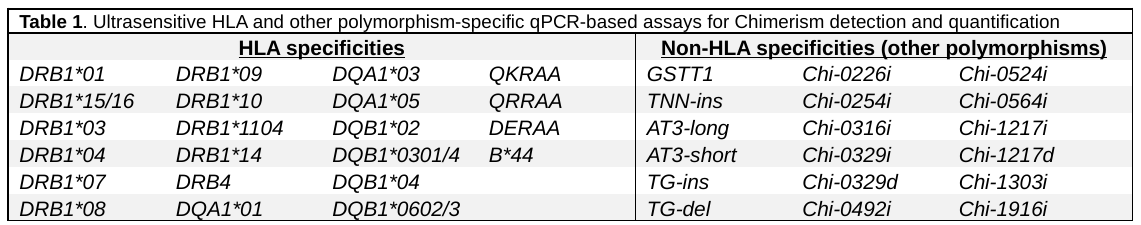

| Table 1. Ultrasensitive HLA and other polymorphism-specific qPCR-based assays for Chimerism detection and quantification |  |  |  |  |  |  |  |
| --- | --- | --- | --- | --- | --- | --- | --- |
| HLA specificities |  |  |  | Non-HLA specificities (other polymorphisms) |  |  |  |
| DRB1\*01 | DRB1\*09 | DQA1\*03 | QKRAA | GSTT1 | Chi-0226i | Chi-0524i |  |
| DRB1\*15/16 | DRB1\*10 | DQA1\*05 | QRRAA | TNN-ins | Chi-0254i | Chi-0564i |  |
| DRB1\*03 | DRB1\*1104 | DQB1\*02 | DERAA | AT3-long | Chi-0316i | Chi-1217i |  |
| DRB1\*04 | DRB1\*14 | DQB1\*0301/4 | B\*44 | AT3-short | Chi-0329i | Chi-1217d |  |
| DRB1\*07 | DRB4 | DQB1\*04 |  | TG-ins | Chi-0329d | Chi-1303i |  |
| DRB1\*08 | DQA1\*01 | DQB1\*0602/3 |  | TG-del | Chi-0492i | Chi-1916i |  |